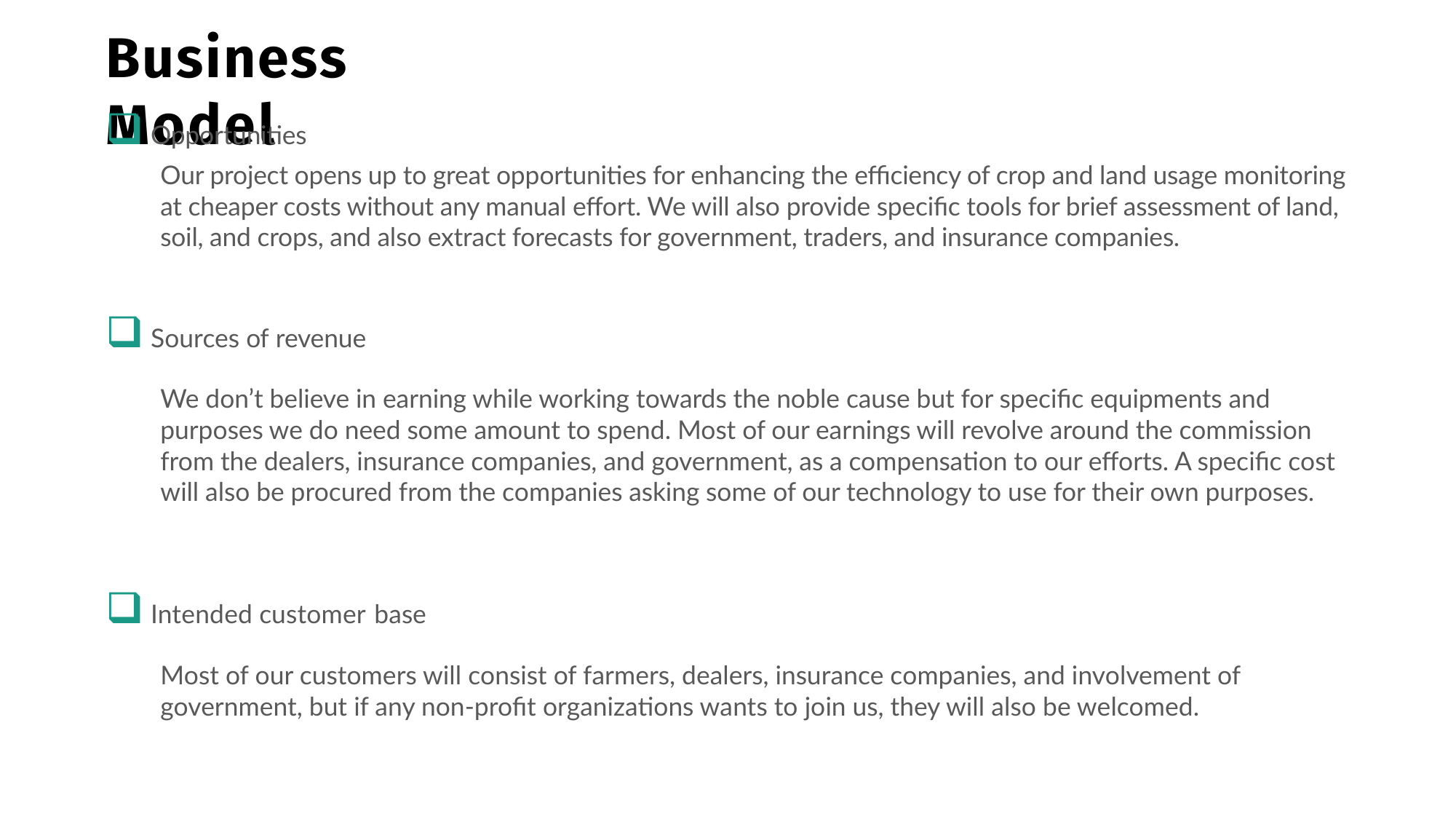

# Business Model
 Opportunities
Our project opens up to great opportunities for enhancing the efficiency of crop and land usage monitoring at cheaper costs without any manual effort. We will also provide specific tools for brief assessment of land, soil, and crops, and also extract forecasts for government, traders, and insurance companies.

 Sources of revenue
We don’t believe in earning while working towards the noble cause but for specific equipments and purposes we do need some amount to spend. Most of our earnings will revolve around the commission from the dealers, insurance companies, and government, as a compensation to our efforts. A specific cost will also be procured from the companies asking some of our technology to use for their own purposes.

 Intended customer base
Most of our customers will consist of farmers, dealers, insurance companies, and involvement of government, but if any non-profit organizations wants to join us, they will also be welcomed.